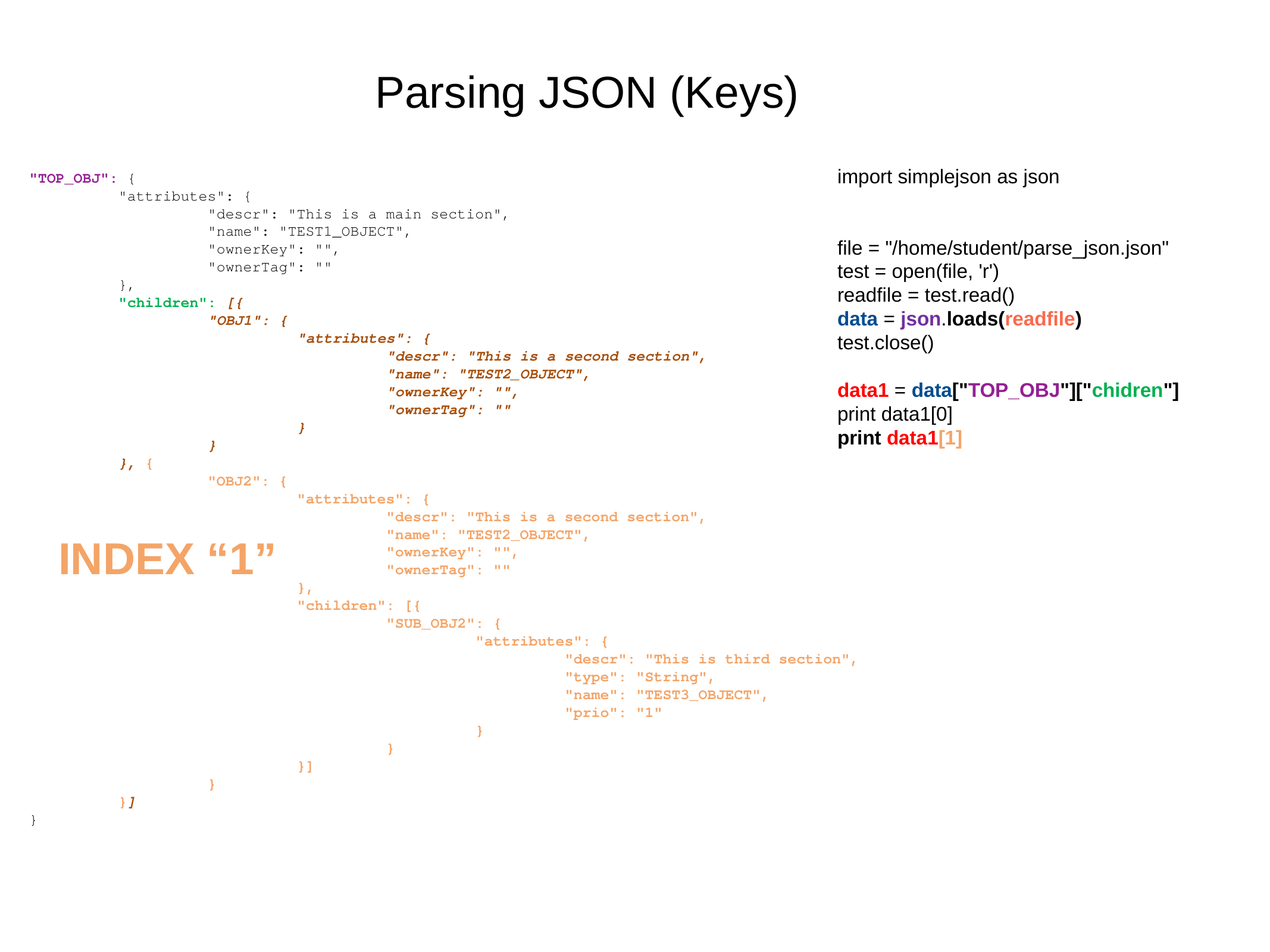

Parsing JSON (Keys)
{
	"TOP_OBJ": {
		"attributes": {
			"descr": "This is a main section",
			"name": "TEST1_OBJECT",
			"ownerKey": "",
			"ownerTag": ""
		},
		"children": [{
			"OBJ1": {
				"attributes": {
					"descr": "This is a second section",
					"name": "TEST2_OBJECT",
					"ownerKey": "",
					"ownerTag": ""
				}
			}
		}, {
			"OBJ2": {
				"attributes": {
					"descr": "This is a second section",
					"name": "TEST2_OBJECT",
					"ownerKey": "",
					"ownerTag": ""
				},
				"children": [{
					"SUB_OBJ2": {
						"attributes": {
							"descr": "This is third section",
							"type": "String",
							"name": "TEST3_OBJECT",
							"prio": "1"
						}
					}
				}]
			}
		}]
	}
}
import simplejson as json

file = "/home/student/parse_json.json"
test = open(file, 'r')
readfile = test.read()
data = json.loads(readfile)
test.close()

data1 = data["TOP_OBJ"]["chidren"]
print data1[0]
print data1[1]
INDEX “1”